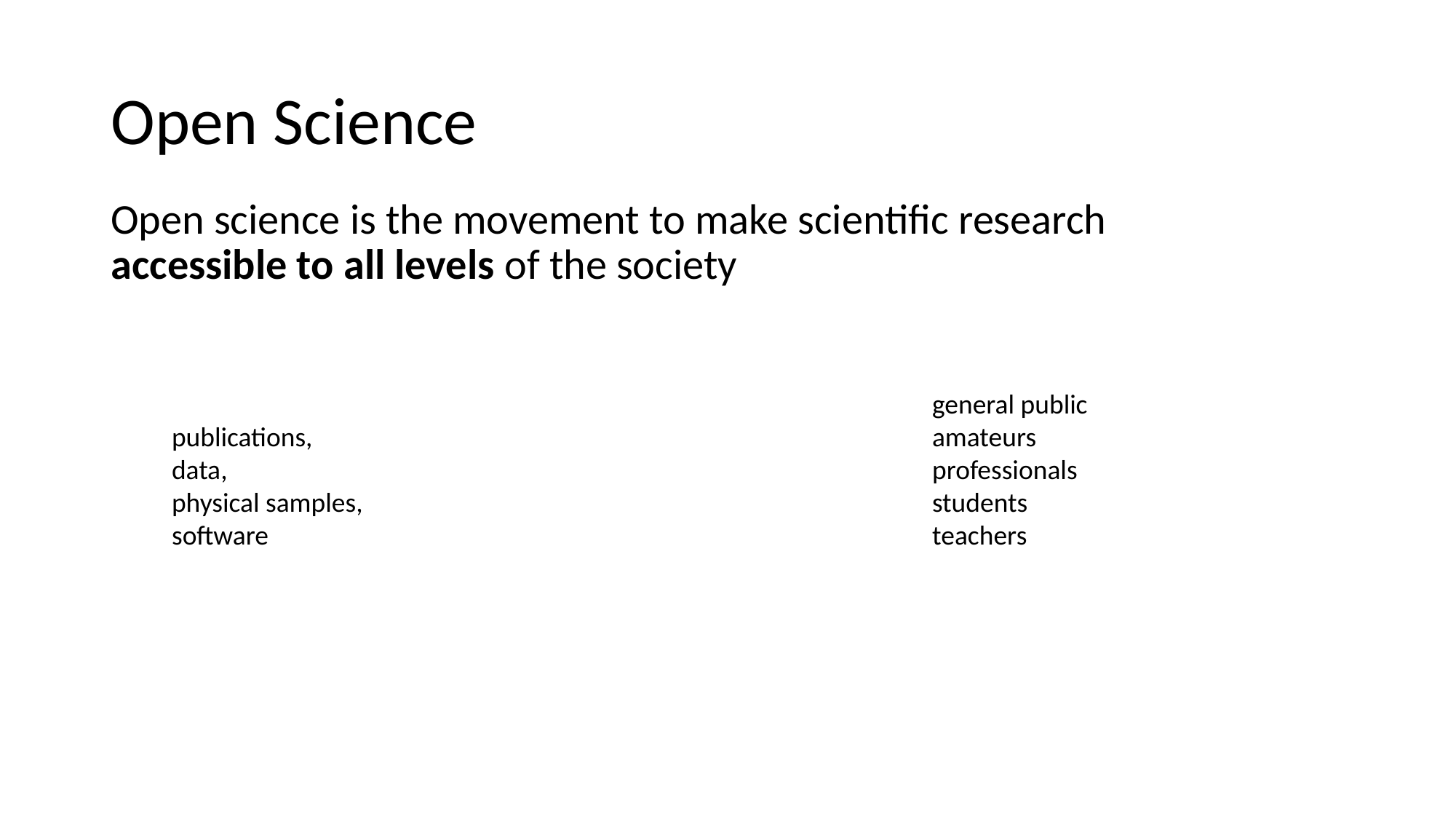

# Open Science
Open science is the movement to make scientific research
accessible to all levels of the society

general public
amateurs
professionals
students
teachers
publications,
data,
physical samples,
software